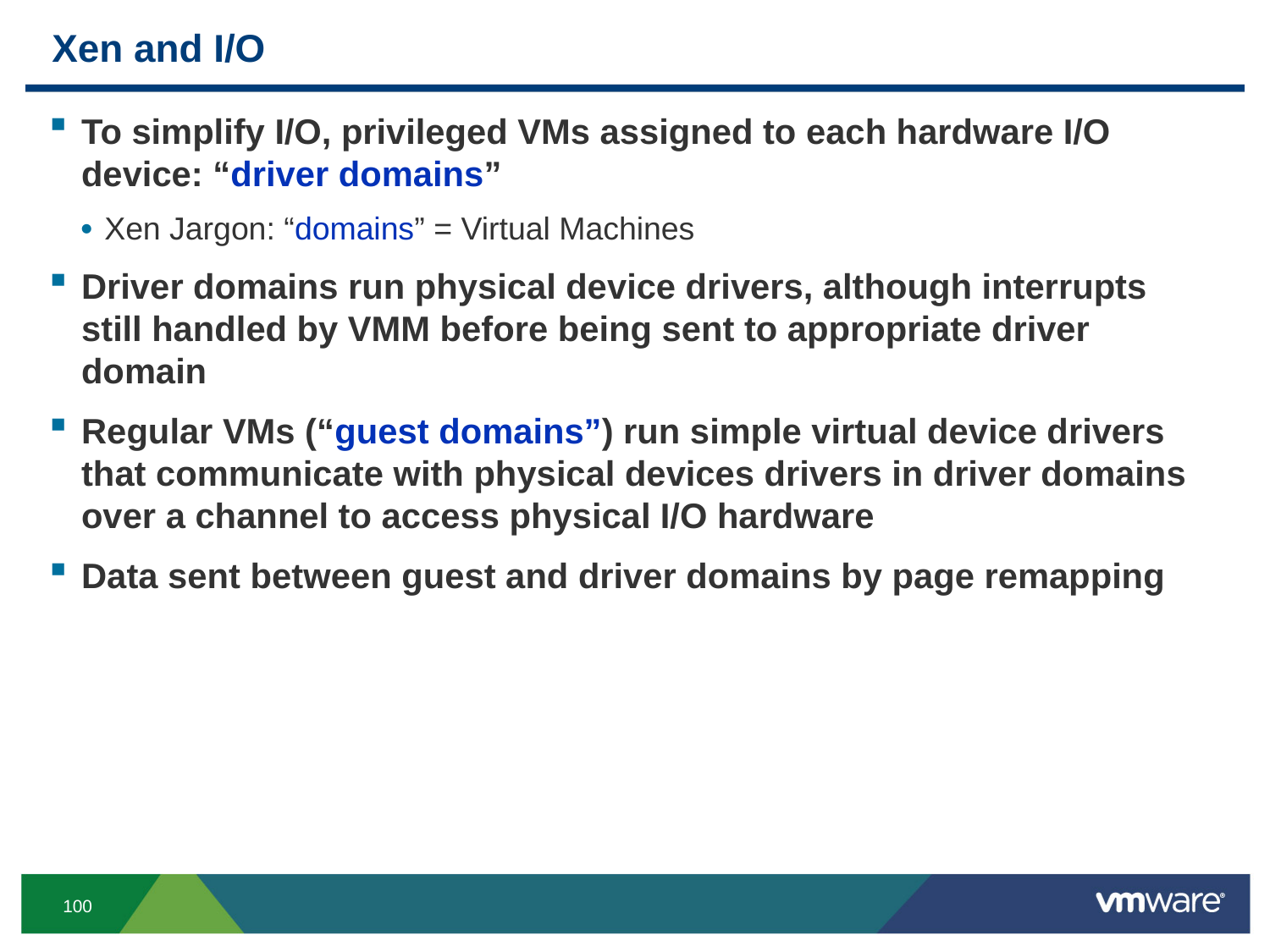

# Xen and I/O
To simplify I/O, privileged VMs assigned to each hardware I/O device: “driver domains”
Xen Jargon: “domains” = Virtual Machines
Driver domains run physical device drivers, although interrupts still handled by VMM before being sent to appropriate driver domain
Regular VMs (“guest domains”) run simple virtual device drivers that communicate with physical devices drivers in driver domains over a channel to access physical I/O hardware
Data sent between guest and driver domains by page remapping